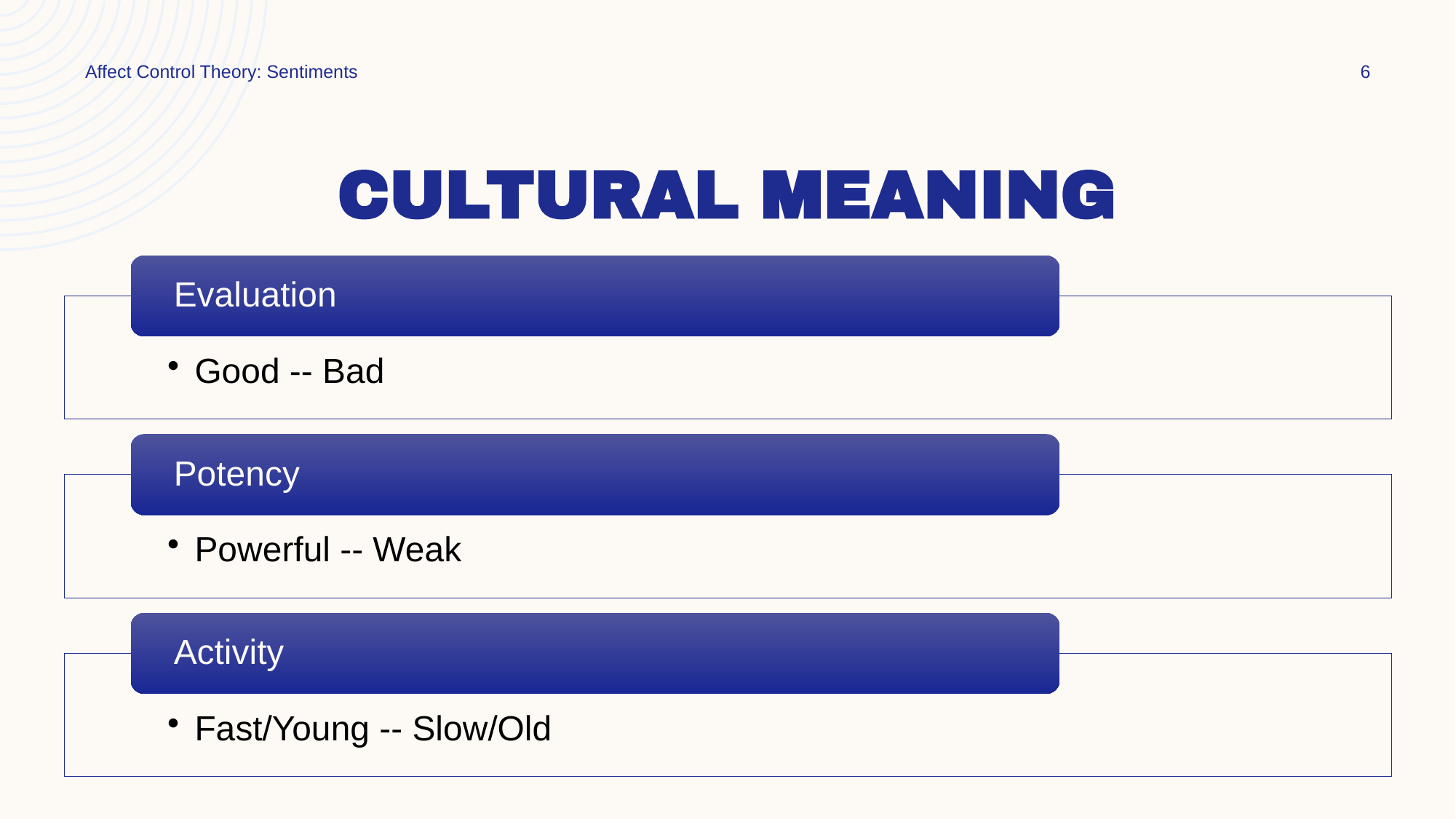

Affect Control Theory: Sentiments
6
# Cultural Meaning
Good -- Bad
Evaluation
Powerful -- Weak
Potency
Fast/Young -- Slow/Old
Activity